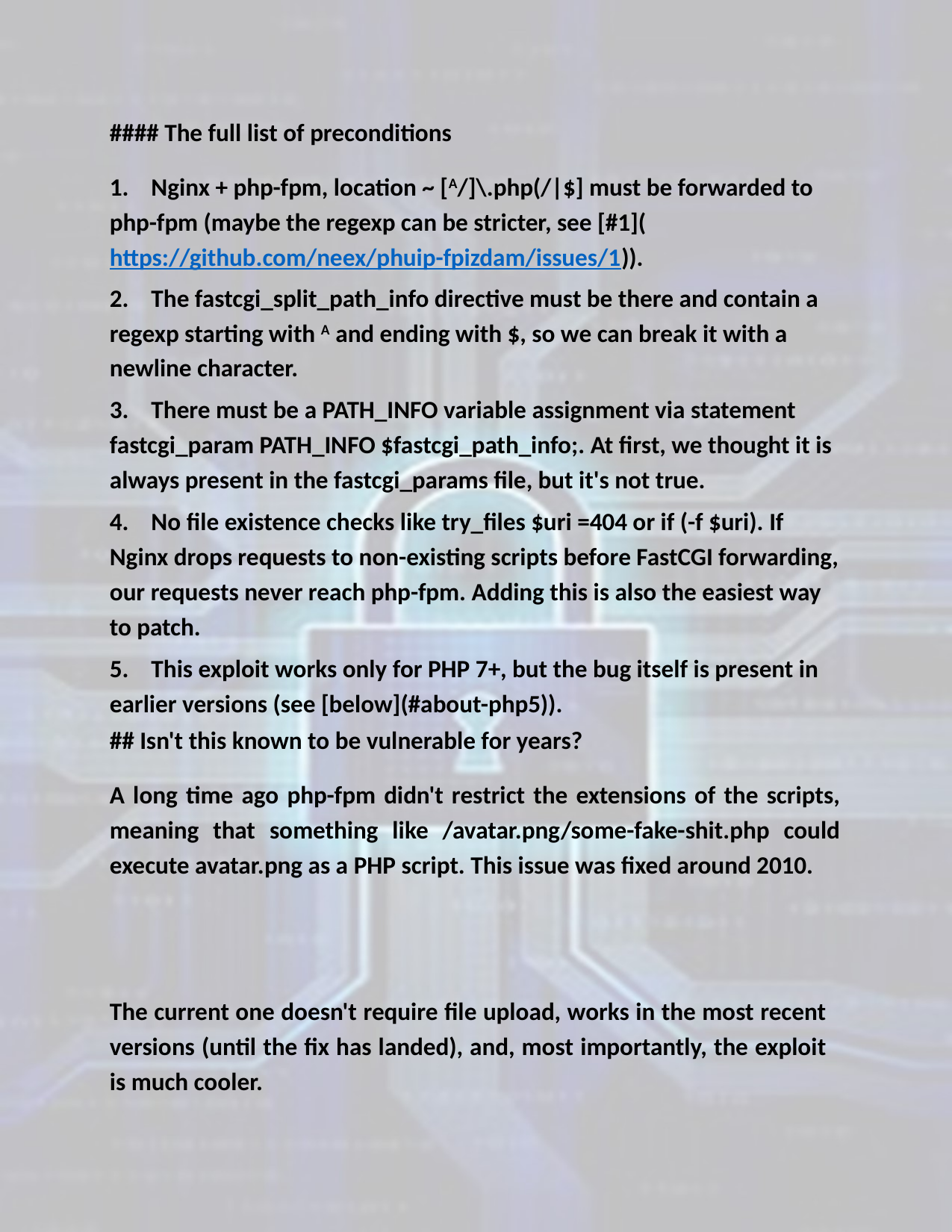

#### The full list of preconditions
1.    Nginx + php-fpm, location ~ [A/]\.php(/|$] must be forwarded to php-fpm (maybe the regexp can be stricter, see [#1](https://github.com/neex/phuip-fpizdam/issues/1)).
2.    The fastcgi_split_path_info directive must be there and contain a regexp starting with A and ending with $, so we can break it with a newline character.
3.    There must be a PATH_INFO variable assignment via statement fastcgi_param PATH_INFO $fastcgi_path_info;. At first, we thought it is always present in the fastcgi_params file, but it's not true.
4.    No file existence checks like try_files $uri =404 or if (-f $uri). If Nginx drops requests to non-existing scripts before FastCGI forwarding, our requests never reach php-fpm. Adding this is also the easiest way to patch.
5.    This exploit works only for PHP 7+, but the bug itself is present in earlier versions (see [below](#about-php5)).
## Isn't this known to be vulnerable for years?
A long time ago php-fpm didn't restrict the extensions of the scripts, meaning that something like /avatar.png/some-fake-shit.php could execute avatar.png as a PHP script. This issue was fixed around 2010.
The current one doesn't require file upload, works in the most recent versions (until the fix has landed), and, most importantly, the exploit is much cooler.